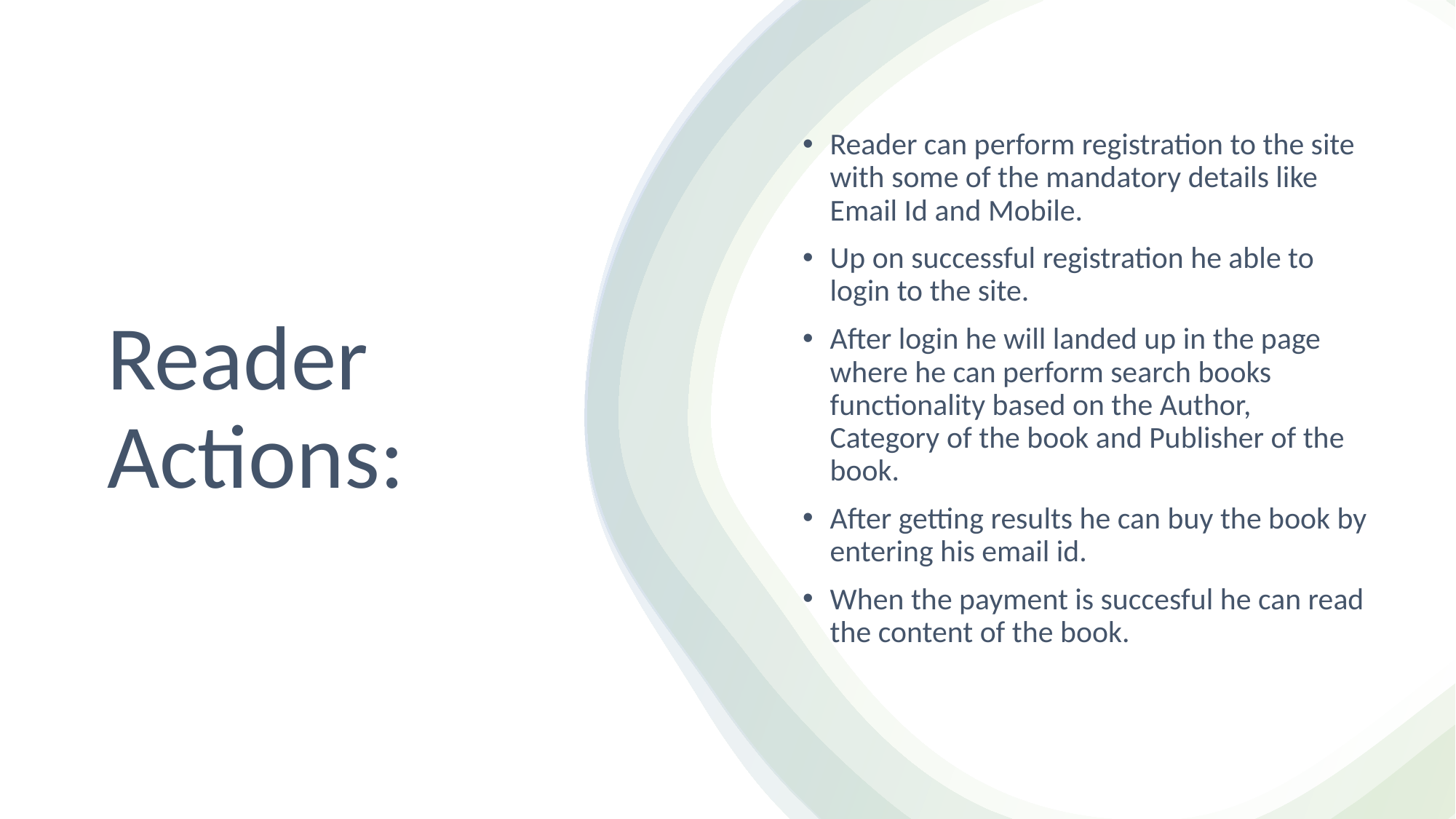

Reader can perform registration to the site with some of the mandatory details like Email Id and Mobile.
Up on successful registration he able to login to the site.
After login he will landed up in the page where he can perform search books functionality based on the Author, Category of the book and Publisher of the book.
After getting results he can buy the book by entering his email id.
When the payment is succesful he can read the content of the book.

# Reader Actions: